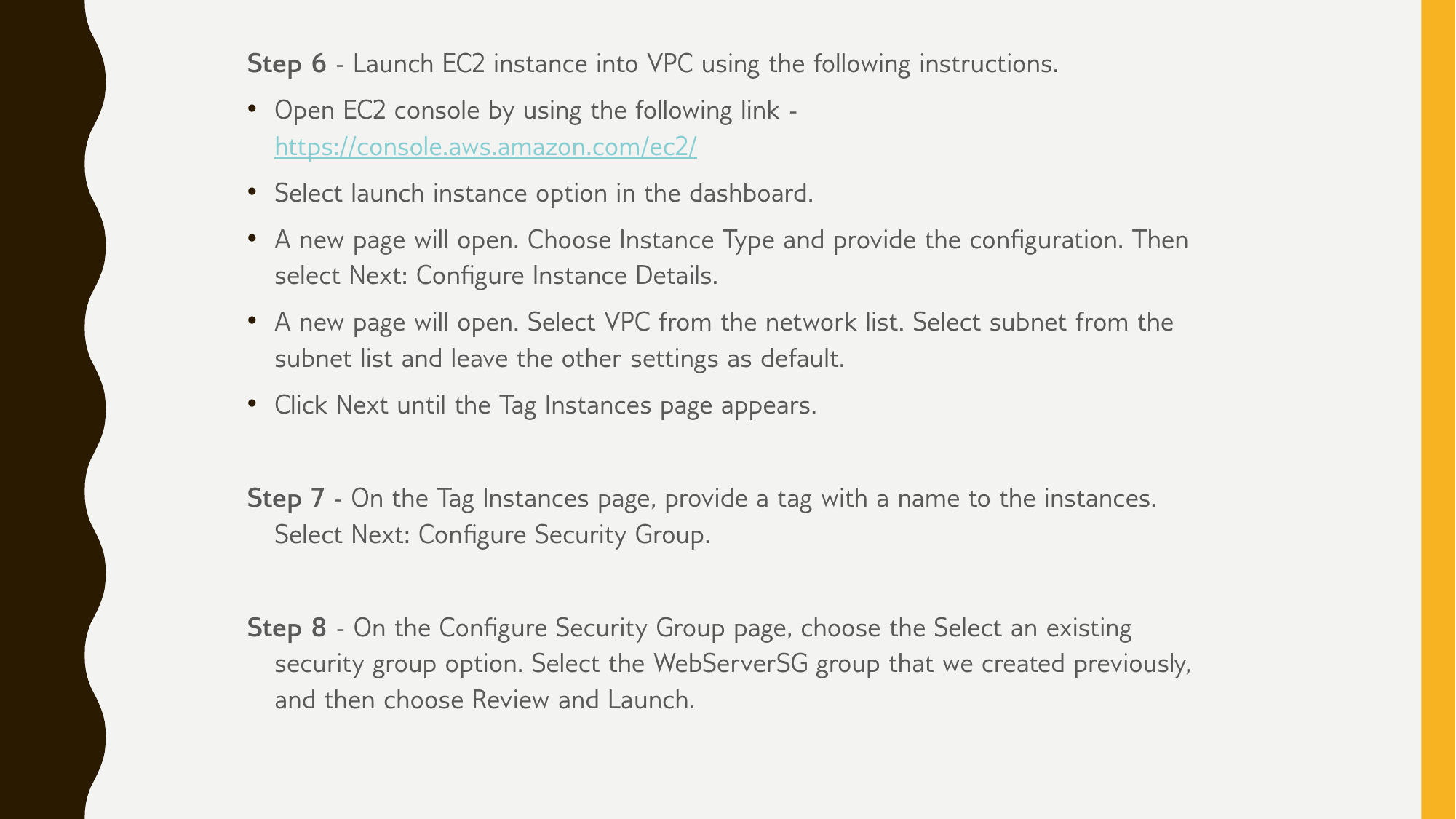

Step 6 − Launch EC2 instance into VPC using the following instructions.
Open EC2 console by using the following link − https://console.aws.amazon.com/ec2/
Select launch instance option in the dashboard.
A new page will open. Choose Instance Type and provide the configuration. Then select Next: Configure Instance Details.
A new page will open. Select VPC from the network list. Select subnet from the subnet list and leave the other settings as default.
Click Next until the Tag Instances page appears.

Step 7 − On the Tag Instances page, provide a tag with a name to the instances. Select Next: Configure Security Group.

Step 8 − On the Configure Security Group page, choose the Select an existing security group option. Select the WebServerSG group that we created previously, and then choose Review and Launch.